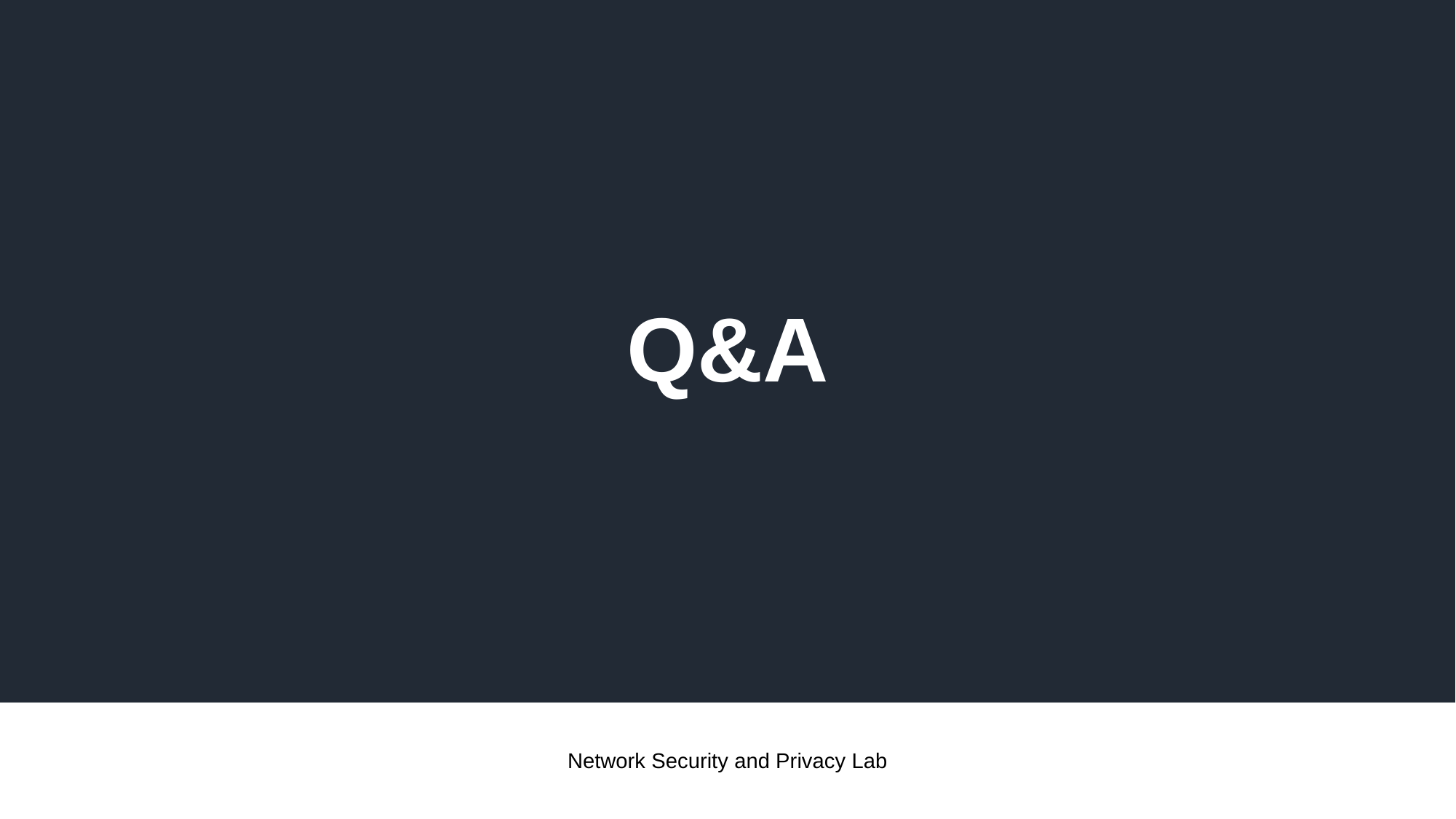

# Q&A
Network Security and Privacy Lab